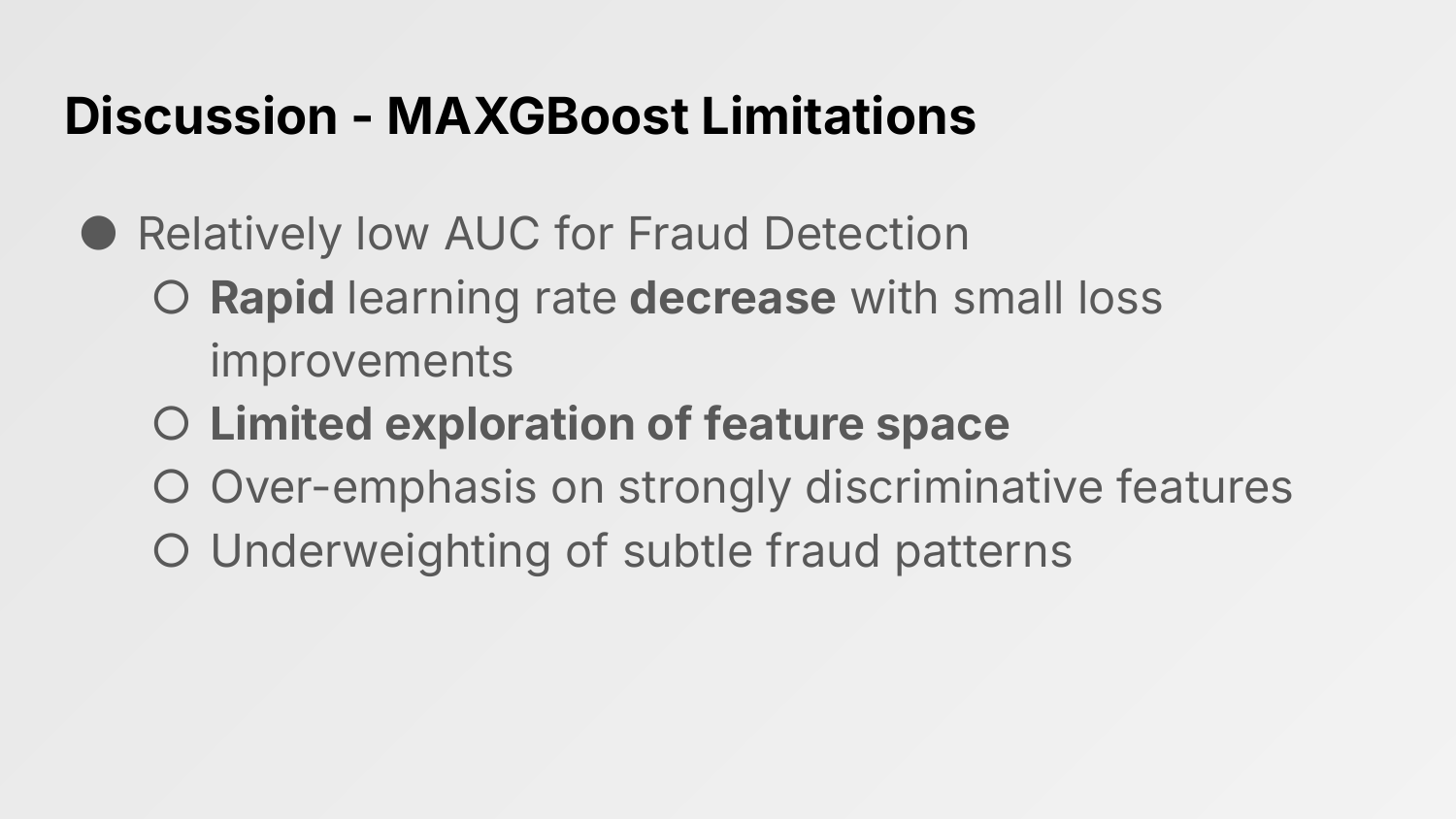

# Discussion - MAXGBoost Limitations
Relatively low AUC for Fraud Detection
Rapid learning rate decrease with small loss improvements
Limited exploration of feature space
Over-emphasis on strongly discriminative features
Underweighting of subtle fraud patterns